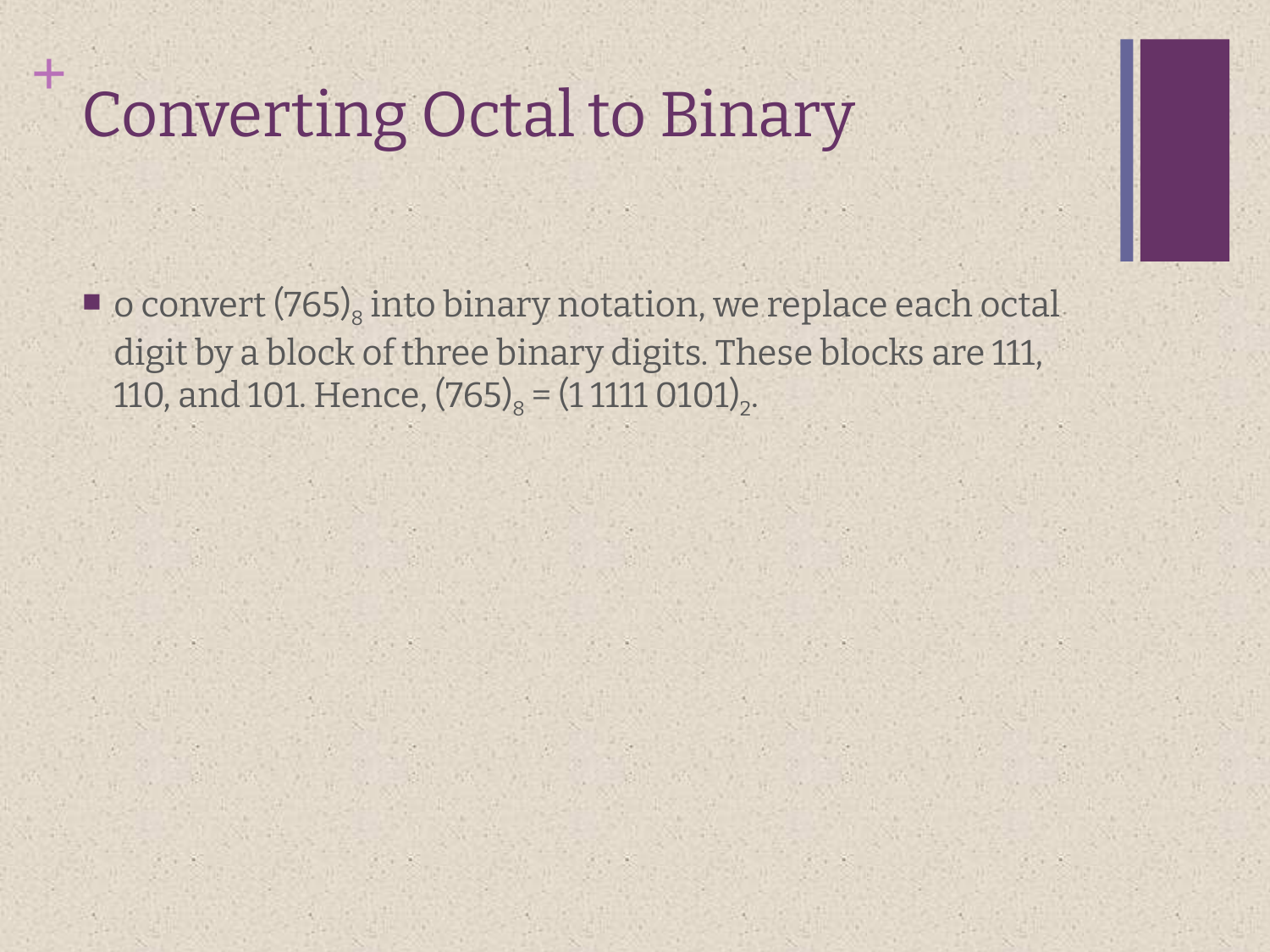

# Converting Octal to Binary
o convert (765)8 into binary notation, we replace each octal digit by a block of three binary digits. These blocks are 111, 110, and 101. Hence, (765)8 = (1 1111 0101)2.